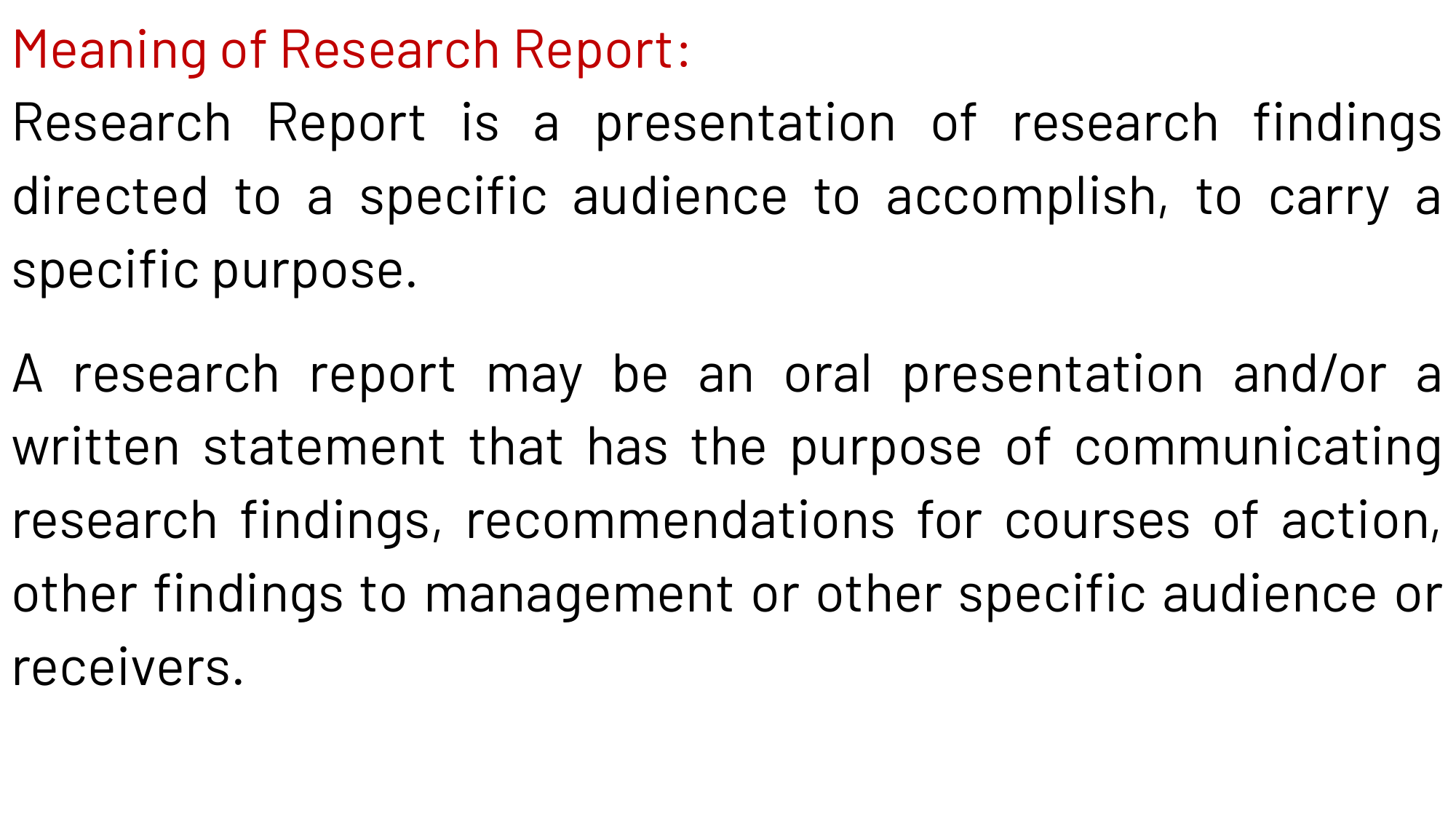

Meaning of Research Report:
Research Report is a presentation of research findings directed to a specific audience to accomplish, to carry a specific purpose.

A research report may be an oral presentation and/or a written statement that has the purpose of communicating research findings, recommendations for courses of action, other findings to management or other specific audience or receivers.